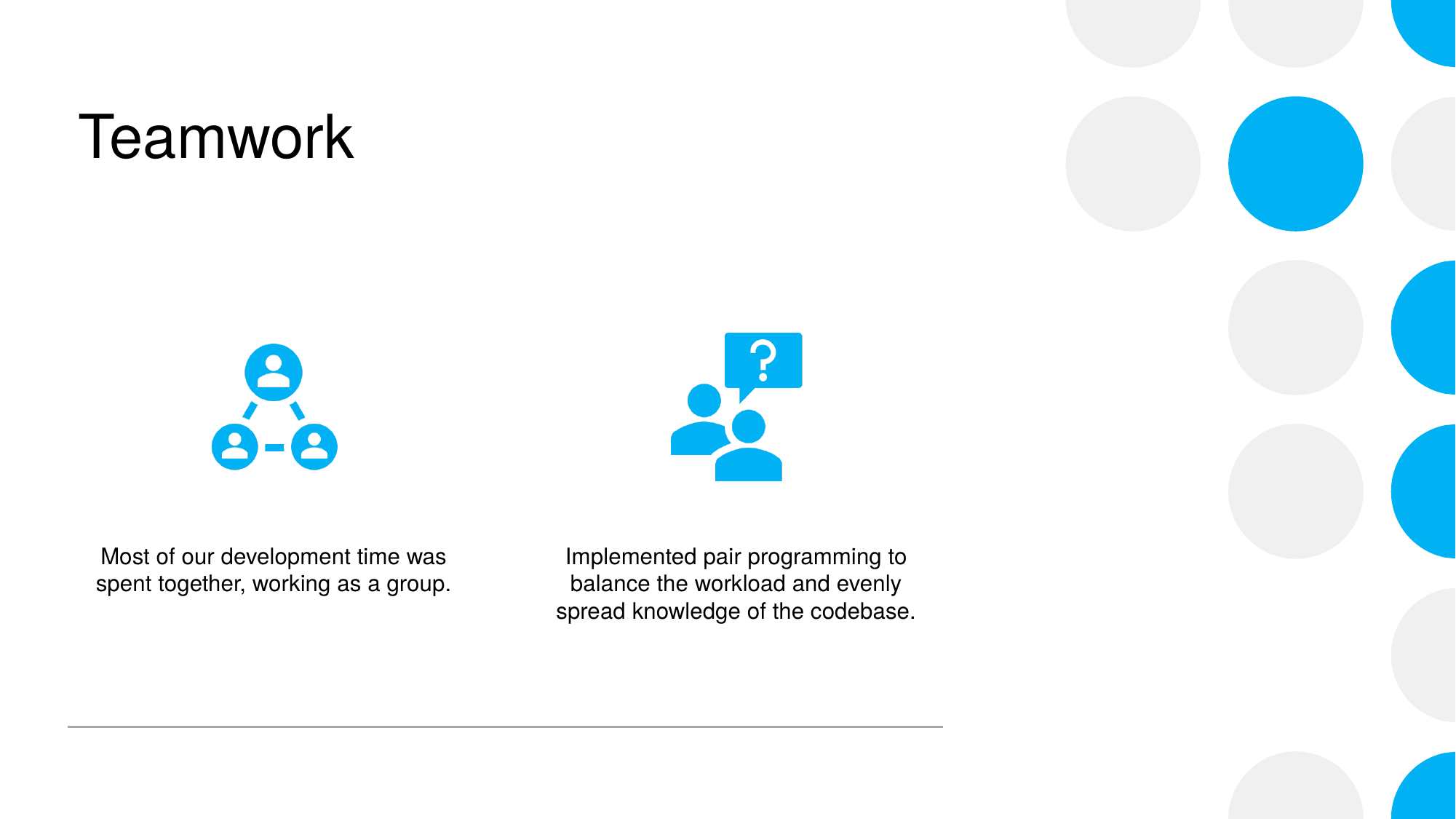

# Teamwork
Most of our development time was spent together, working as a group.
Implemented pair programming to balance the workload and evenly spread knowledge of the codebase.